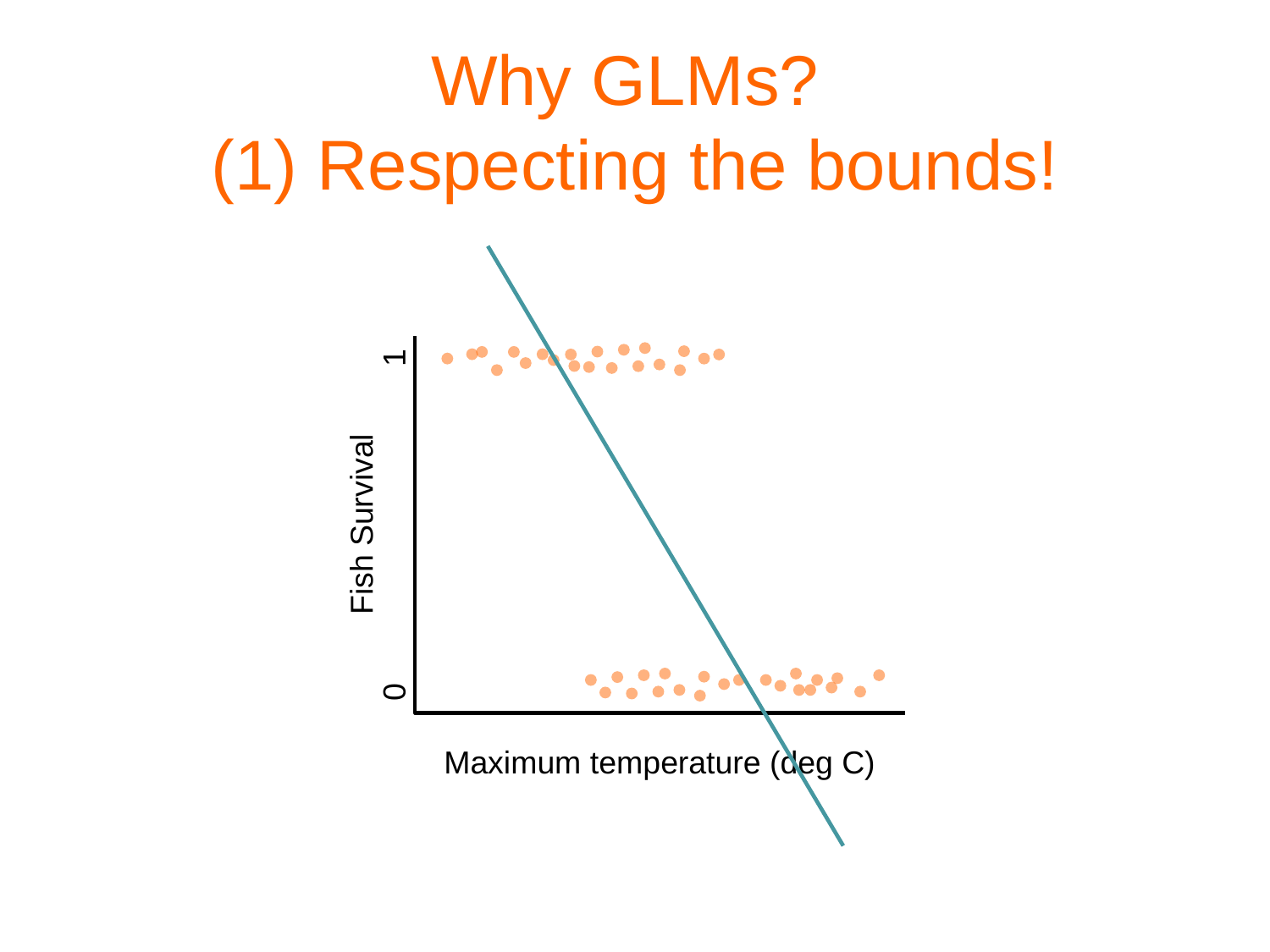

# Why GLMs? (1) Respecting the bounds!
1

Fish Survival
0

Maximum temperature (deg C)